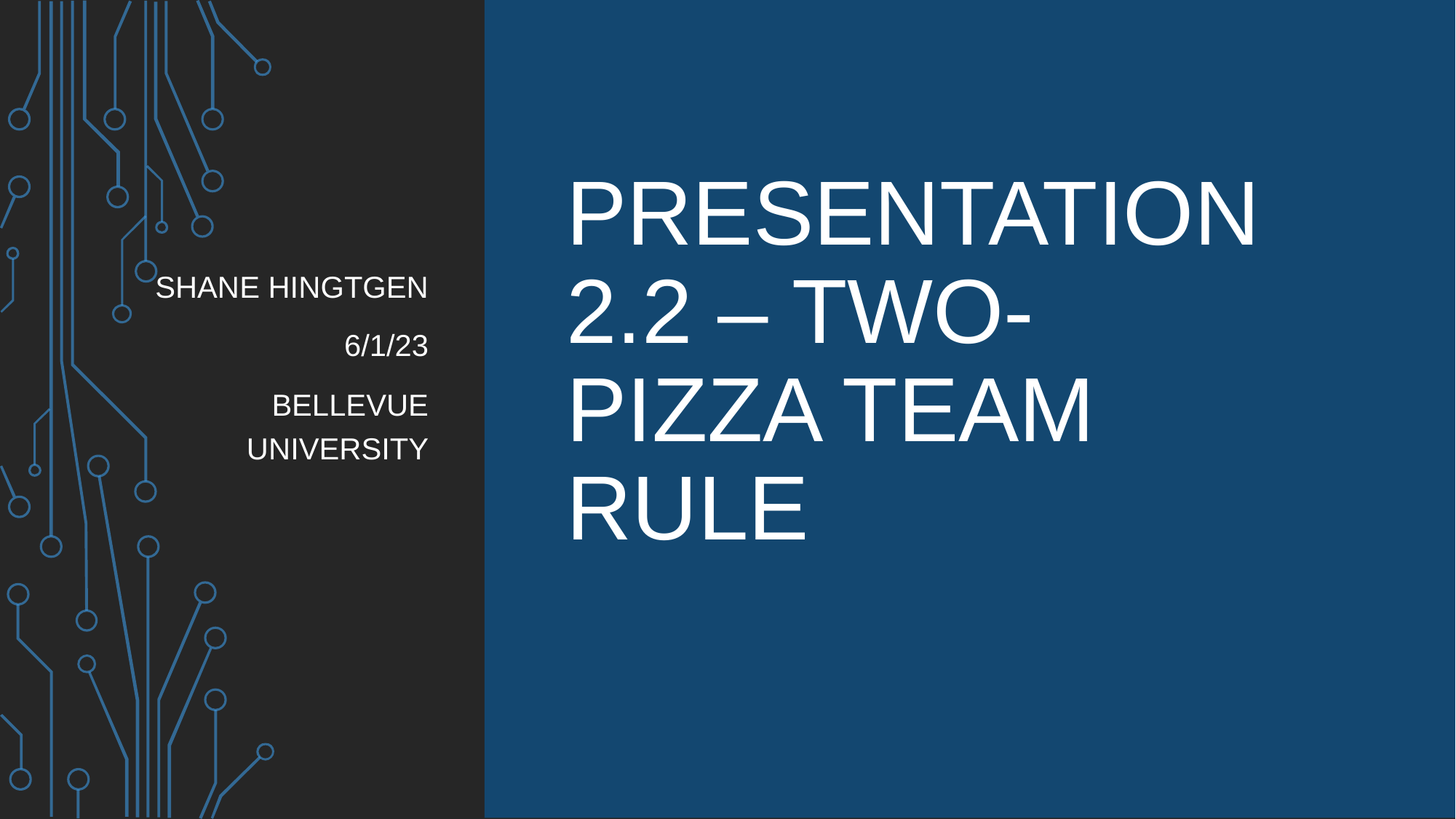

Shane Hingtgen
6/1/23
Bellevue University
# Presentation 2.2 – Two-Pizza Team Rule